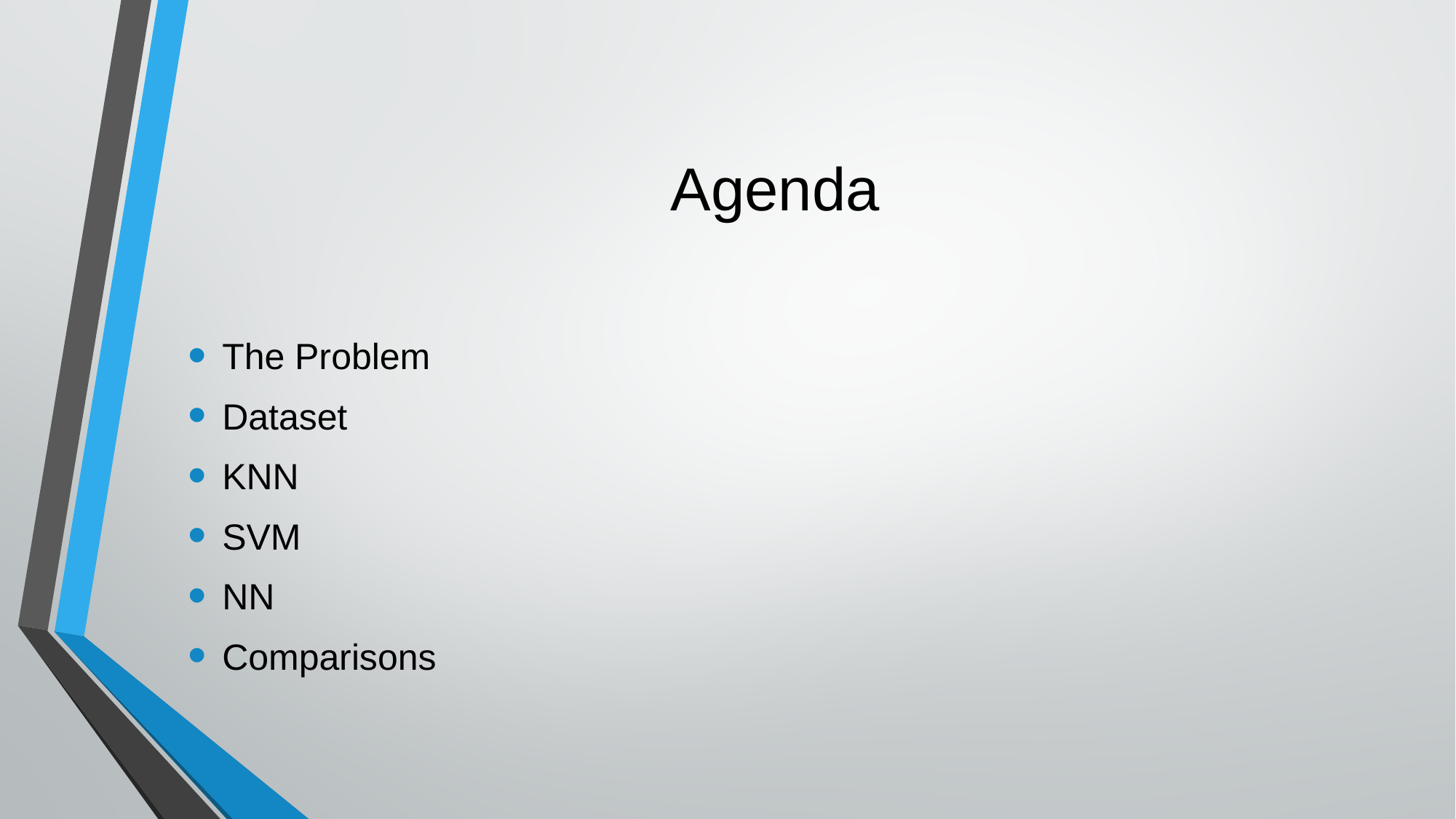

# Agenda
The Problem
Dataset
KNN
SVM
NN
Comparisons